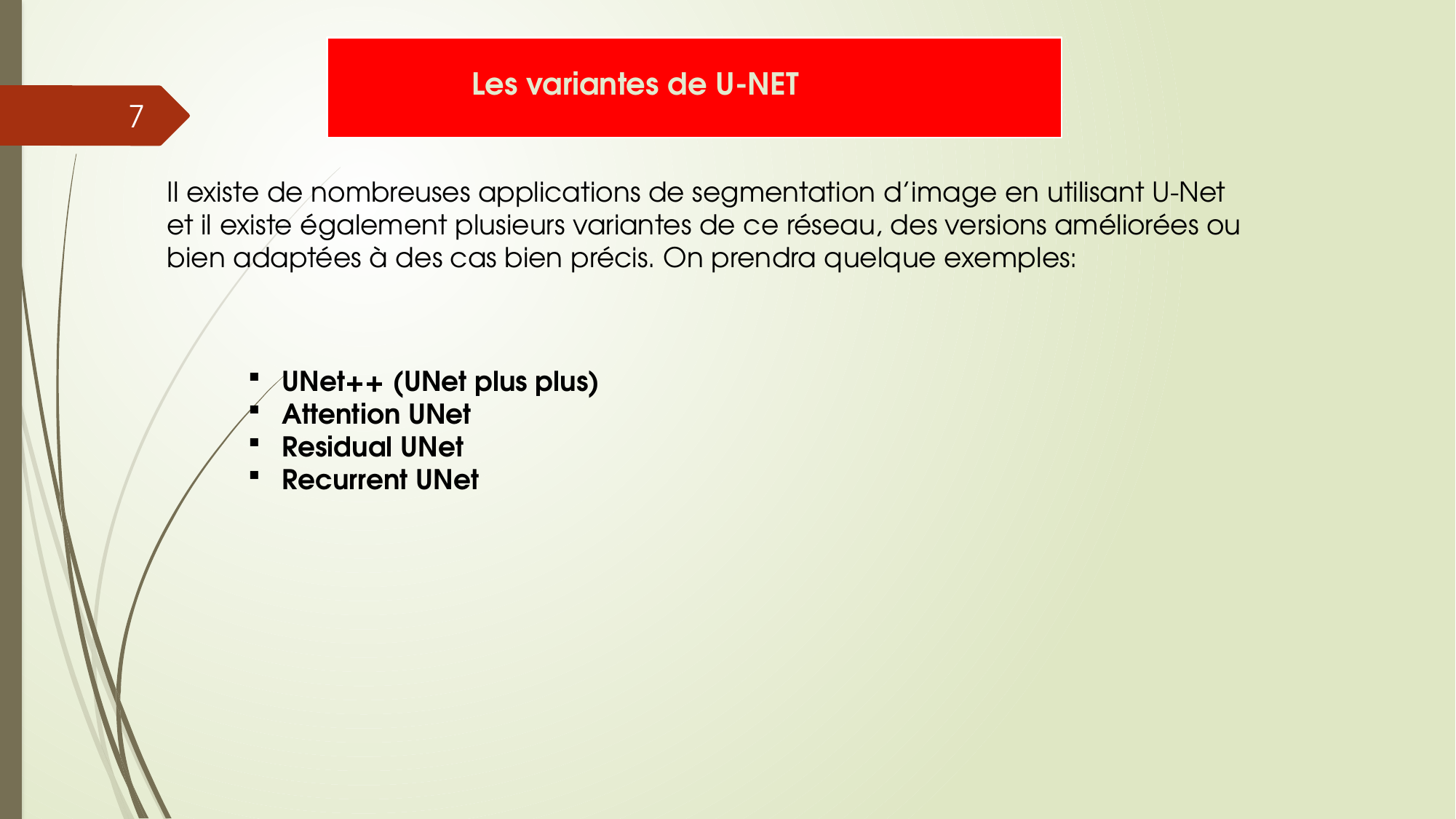

Les variantes de U-NET
7
Il existe de nombreuses applications de segmentation d’image en utilisant U-Net et il existe également plusieurs variantes de ce réseau, des versions améliorées ou bien adaptées à des cas bien précis. On prendra quelque exemples:
UNet++ (UNet plus plus)
Attention UNet
Residual UNet
Recurrent UNet